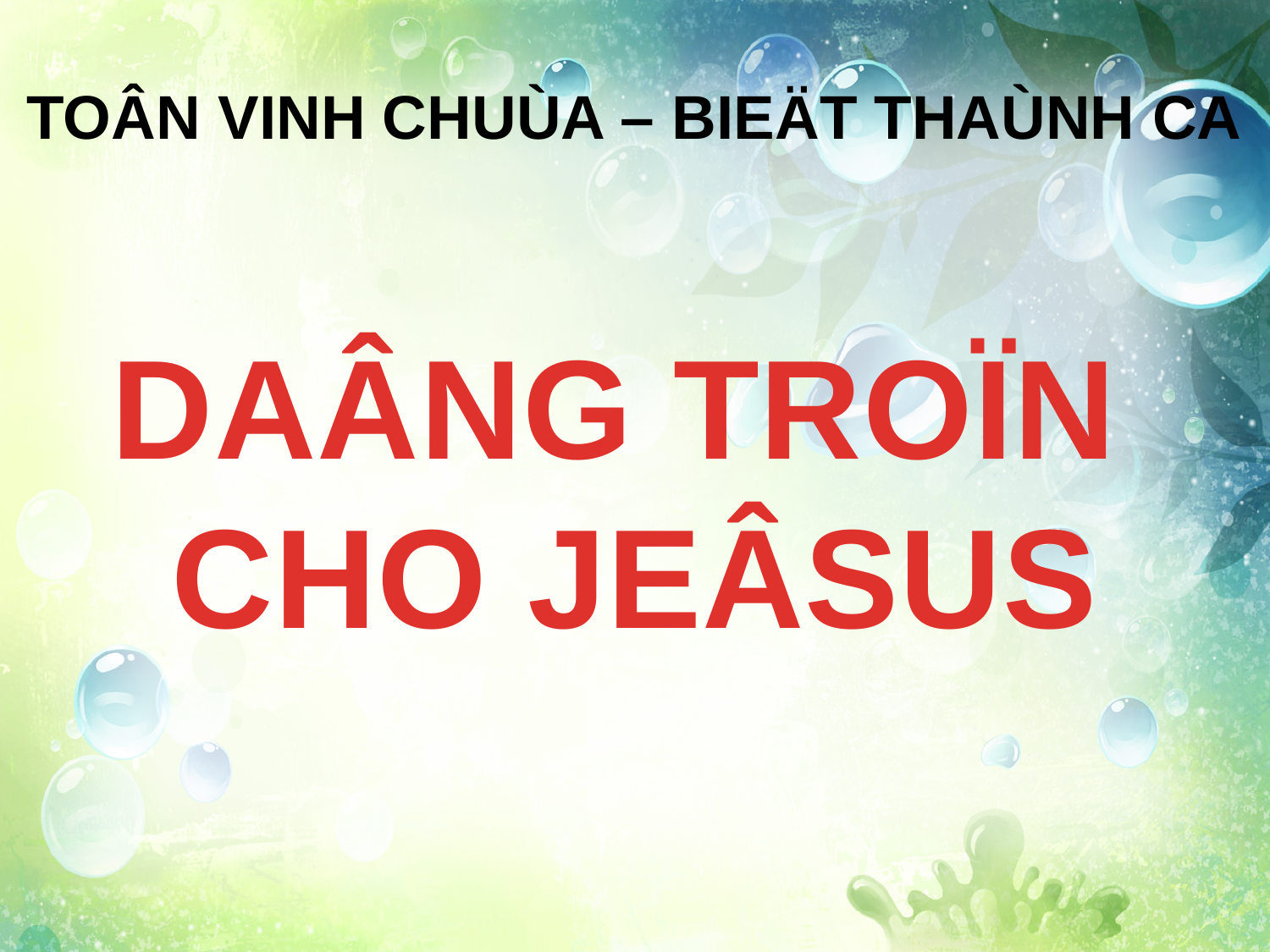

TOÂN VINH CHUÙA – BIEÄT THAÙNH CA
DAÂNG TROÏN
CHO JEÂSUS